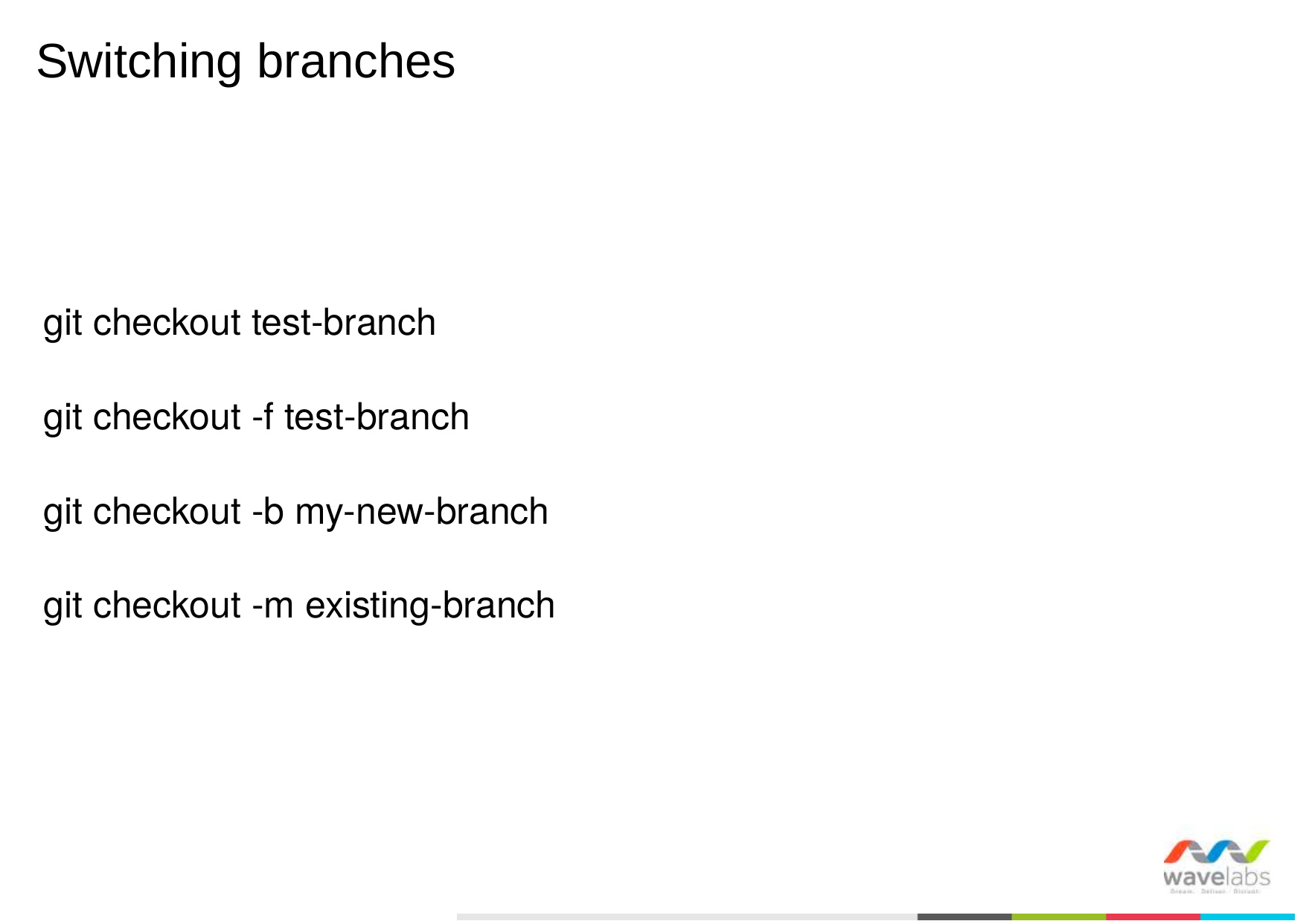

# Switching branches
git checkout test-branch
git checkout -f test-branch
git checkout -b my-new-branch
git checkout -m existing-branch